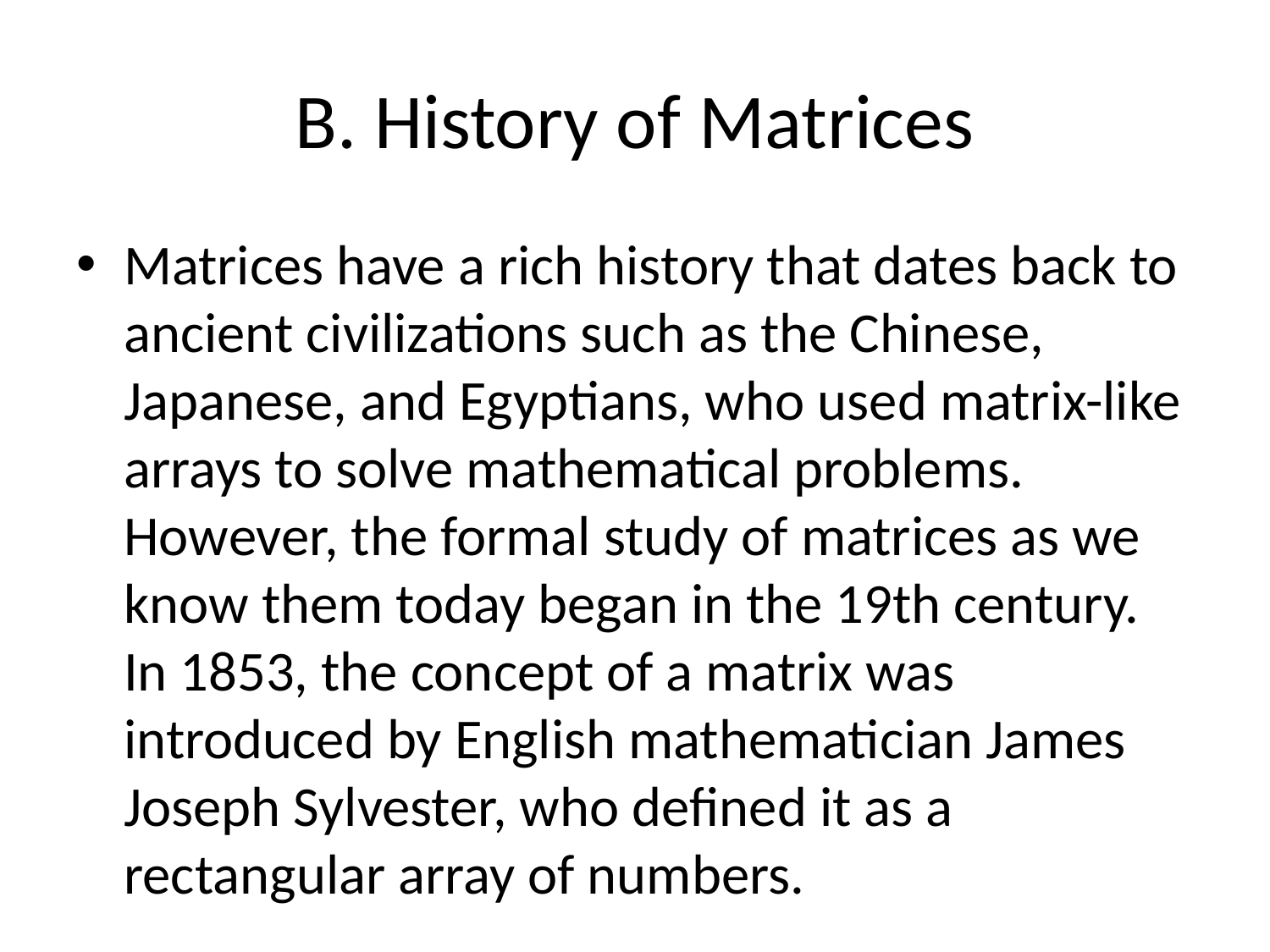

# B. History of Matrices
Matrices have a rich history that dates back to ancient civilizations such as the Chinese, Japanese, and Egyptians, who used matrix-like arrays to solve mathematical problems. However, the formal study of matrices as we know them today began in the 19th century. In 1853, the concept of a matrix was introduced by English mathematician James Joseph Sylvester, who defined it as a rectangular array of numbers.